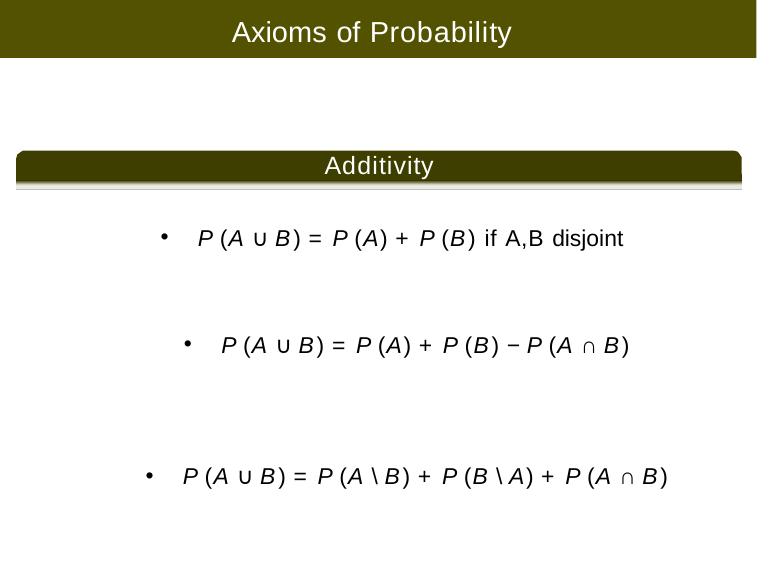

# Axioms of Probability
Additivity

P (A ∪ B) = P (A) + P (B) if A,B disjoint

P (A ∪ B) = P (A) + P (B) − P (A ∩ B)

P (A ∪ B) = P (A \ B) + P (B \ A) + P (A ∩ B)
Copyright ➞2022, Ivan Mann
11/21	: